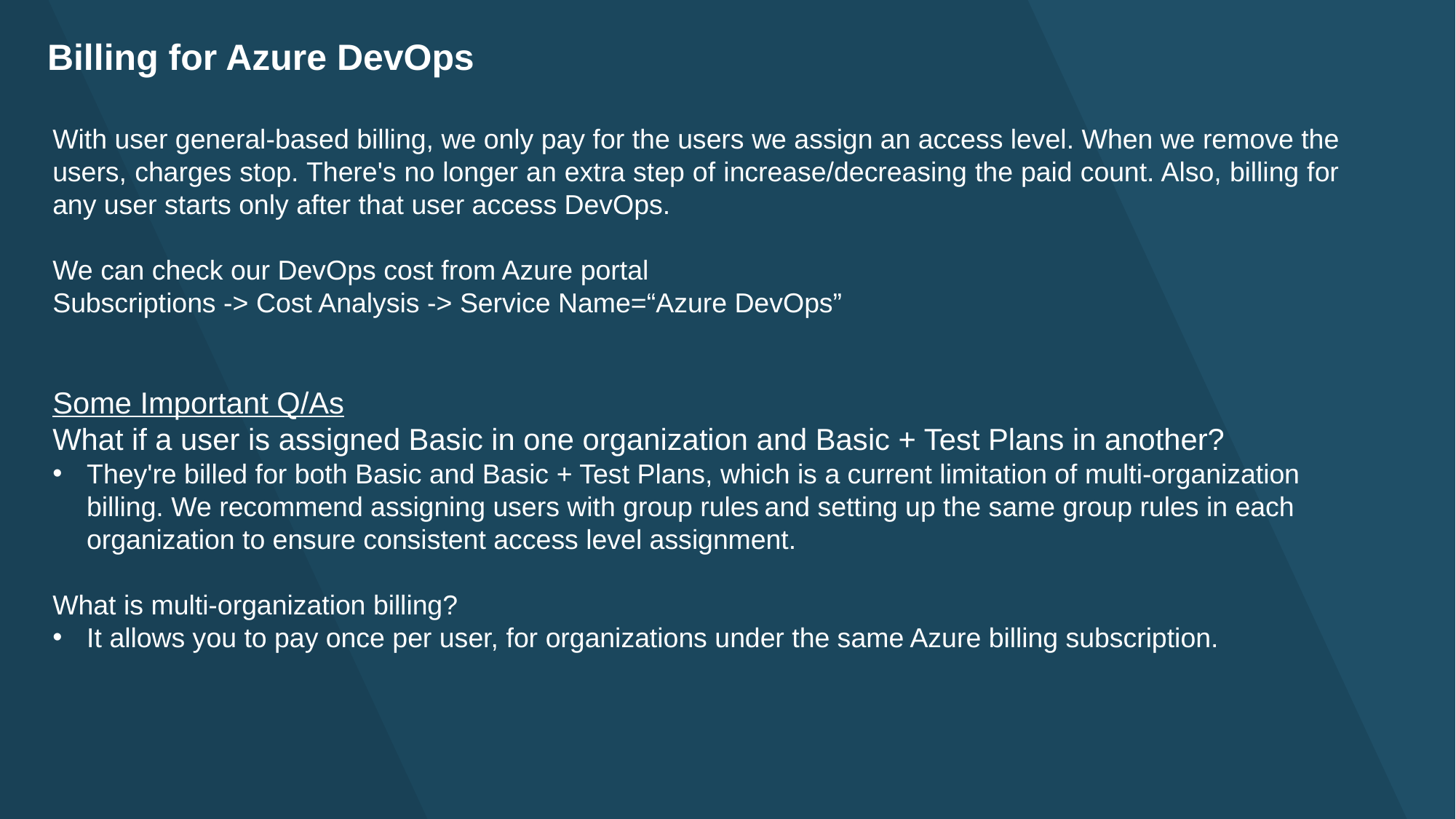

# Billing for Azure DevOps
With user general-based billing, we only pay for the users we assign an access level. When we remove the users, charges stop. There's no longer an extra step of increase/decreasing the paid count. Also, billing for any user starts only after that user access DevOps.

We can check our DevOps cost from Azure portal
Subscriptions -> Cost Analysis -> Service Name=“Azure DevOps”

Some Important Q/As
What if a user is assigned Basic in one organization and Basic + Test Plans in another?
They're billed for both Basic and Basic + Test Plans, which is a current limitation of multi-organization billing. We recommend assigning users with group rules and setting up the same group rules in each organization to ensure consistent access level assignment.

What is multi-organization billing?
It allows you to pay once per user, for organizations under the same Azure billing subscription.